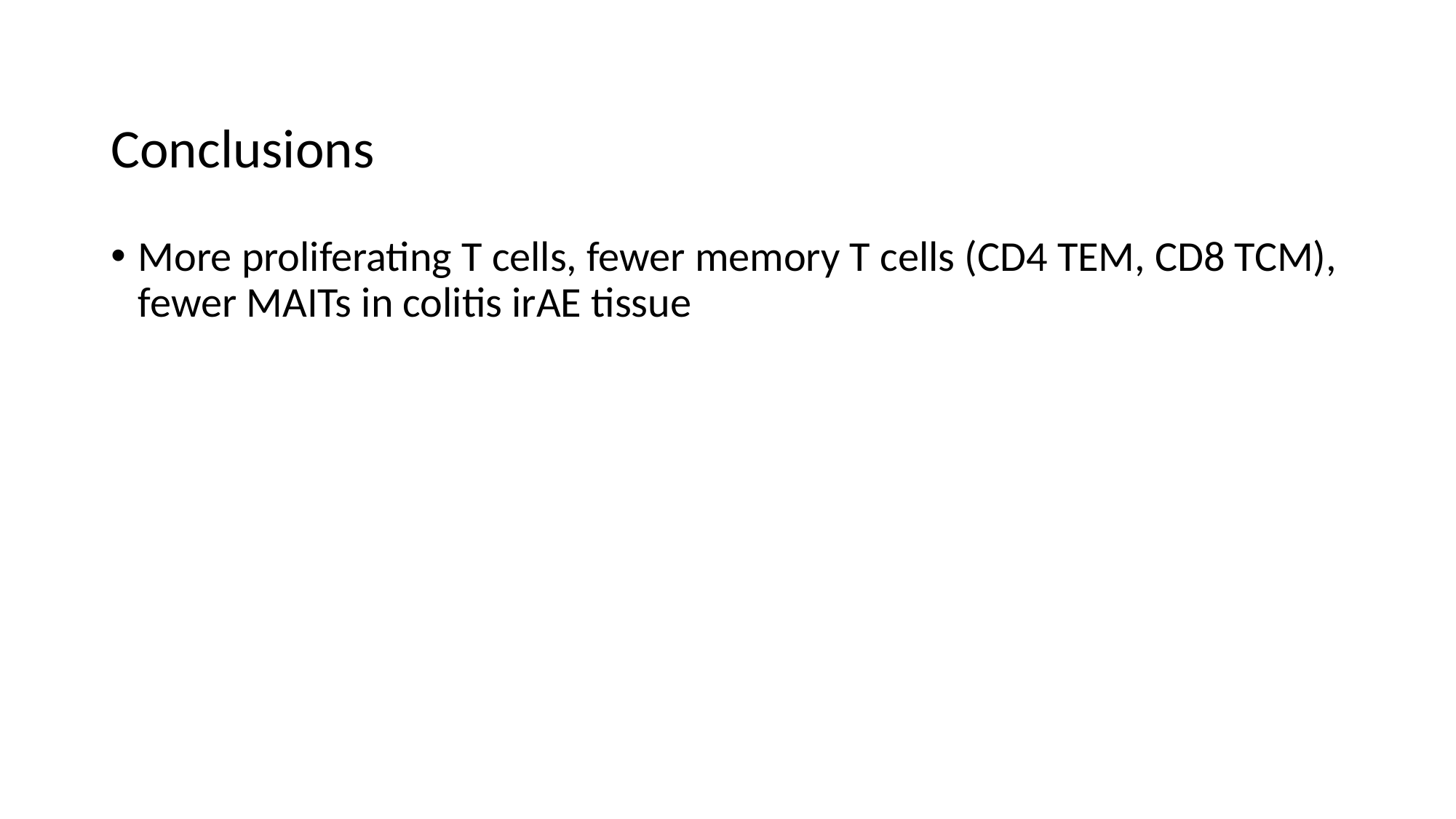

# Conclusions
More proliferating T cells, fewer memory T cells (CD4 TEM, CD8 TCM), fewer MAITs in colitis irAE tissue